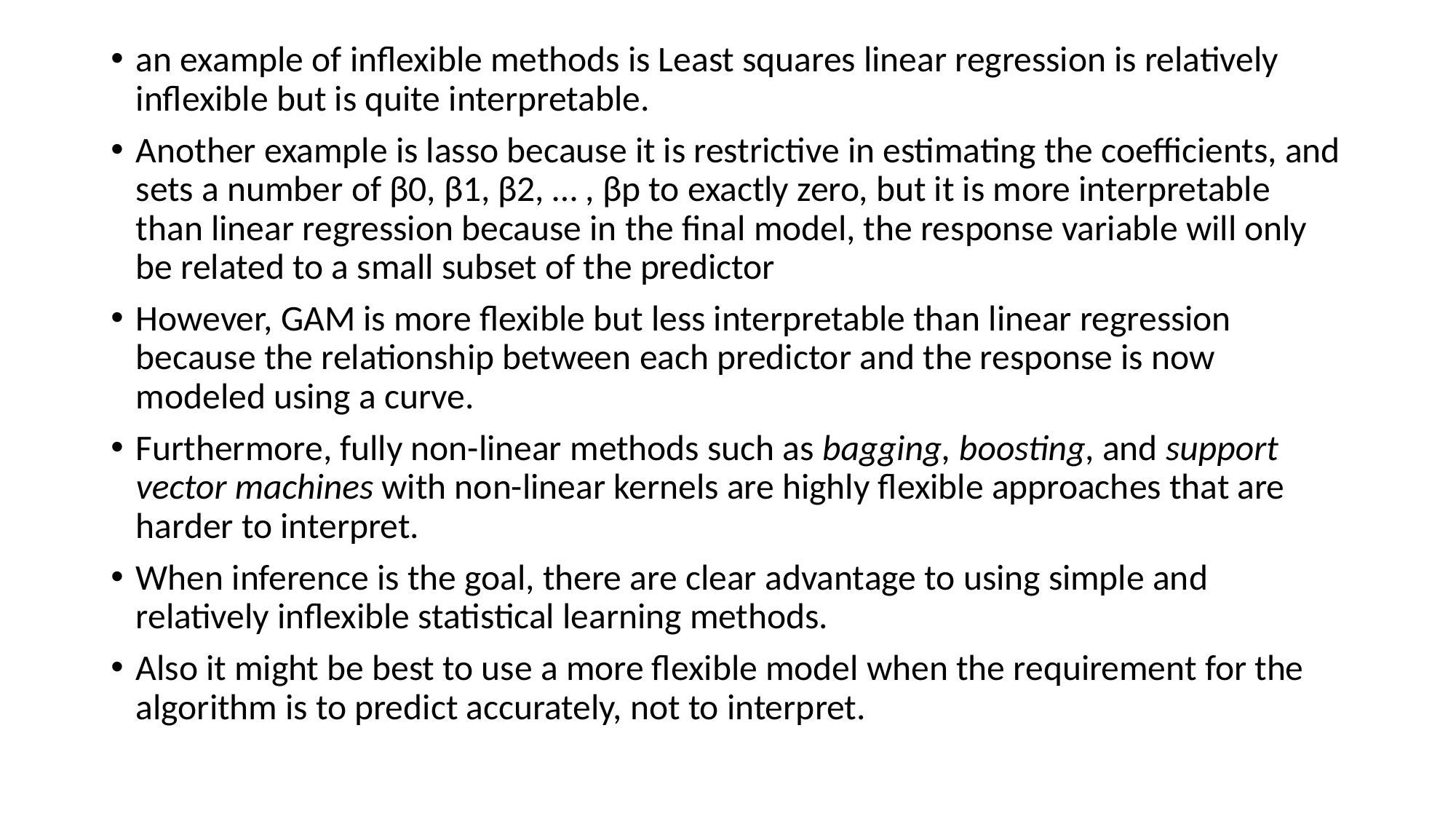

an example of inflexible methods is Least squares linear regression is relatively inflexible but is quite interpretable.
Another example is lasso because it is restrictive in estimating the coefficients, and sets a number of β0, β1, β2, … , βp to exactly zero, but it is more interpretable than linear regression because in the final model, the response variable will only be related to a small subset of the predictor
However, GAM is more flexible but less interpretable than linear regression because the relationship between each predictor and the response is now modeled using a curve.
Furthermore, fully non-linear methods such as bagging, boosting, and support vector machines with non-linear kernels are highly flexible approaches that are harder to interpret.
When inference is the goal, there are clear advantage to using simple and relatively inflexible statistical learning methods.
Also it might be best to use a more flexible model when the requirement for the algorithm is to predict accurately, not to interpret.